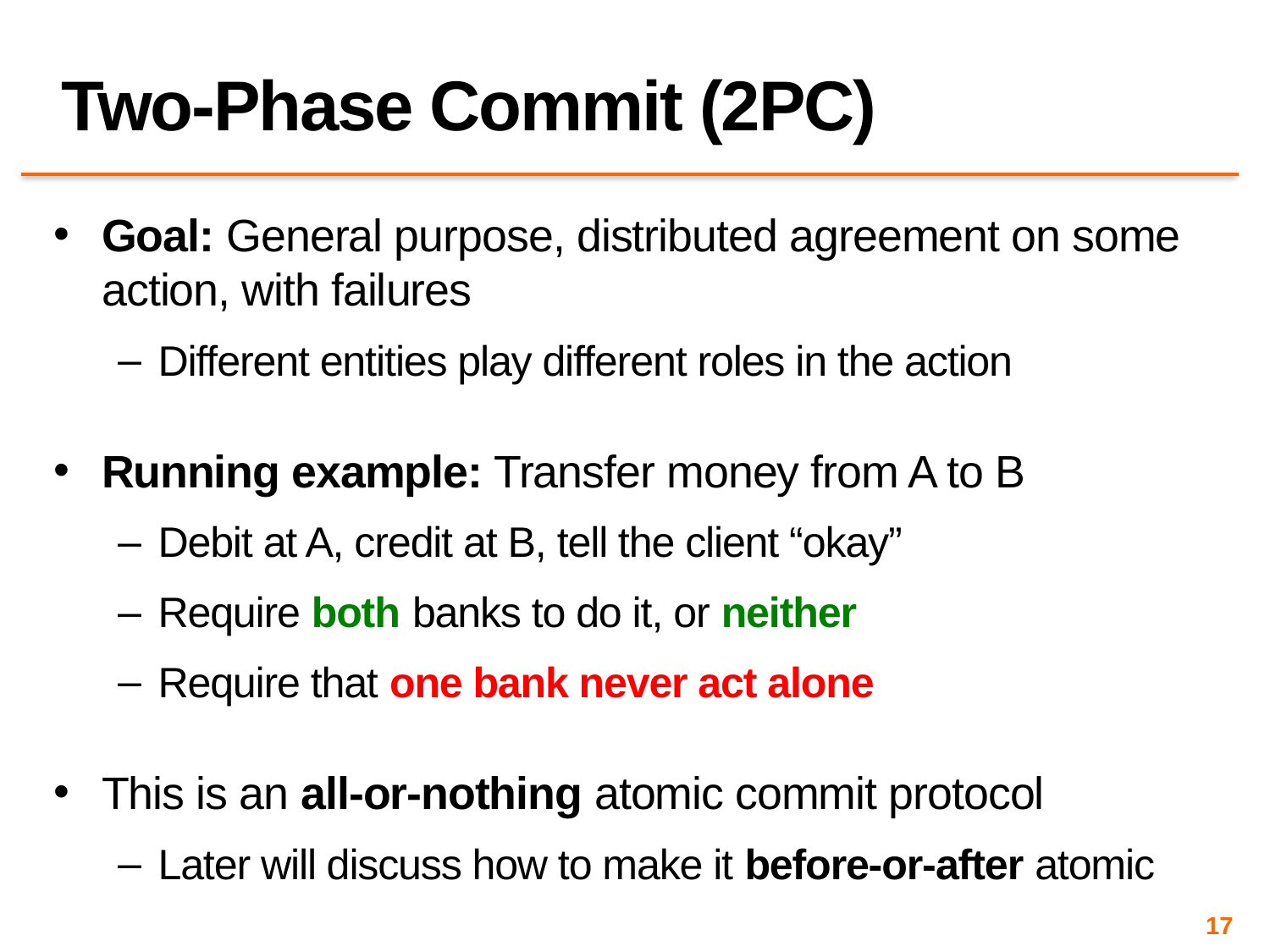

# Two-Phase Commit (2PC)
Goal: General purpose, distributed agreement on some action, with failures
Different entities play different roles in the action
Running example: Transfer money from A to B
Debit at A, credit at B, tell the client “okay”
Require both banks to do it, or neither
Require that one bank never act alone
This is an all-or-nothing atomic commit protocol
Later will discuss how to make it before-or-after atomic
17